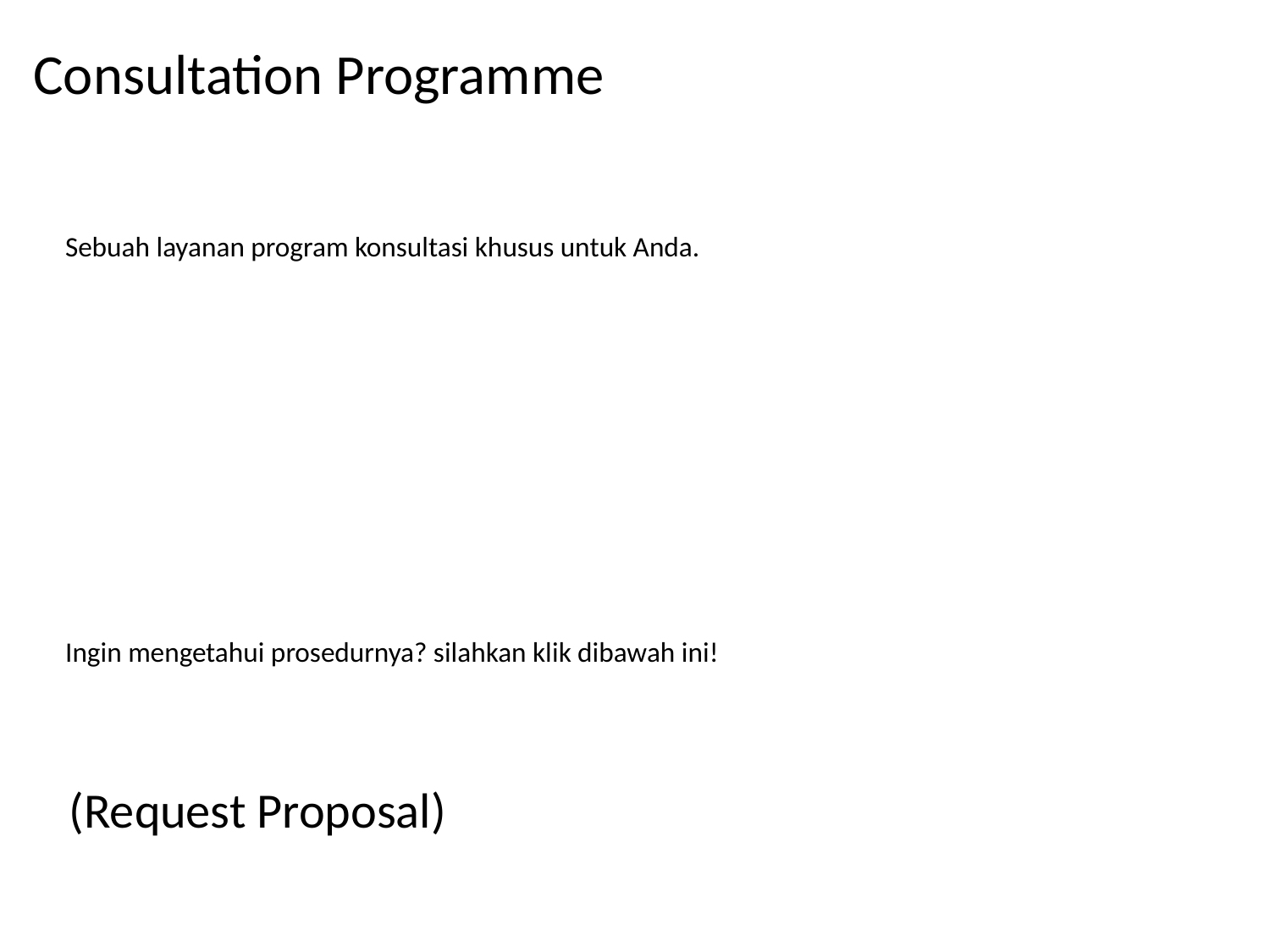

Consultation Programme
Sebuah layanan program konsultasi khusus untuk Anda.

Ingin mengetahui prosedurnya? silahkan klik dibawah ini!

(Request Proposal)